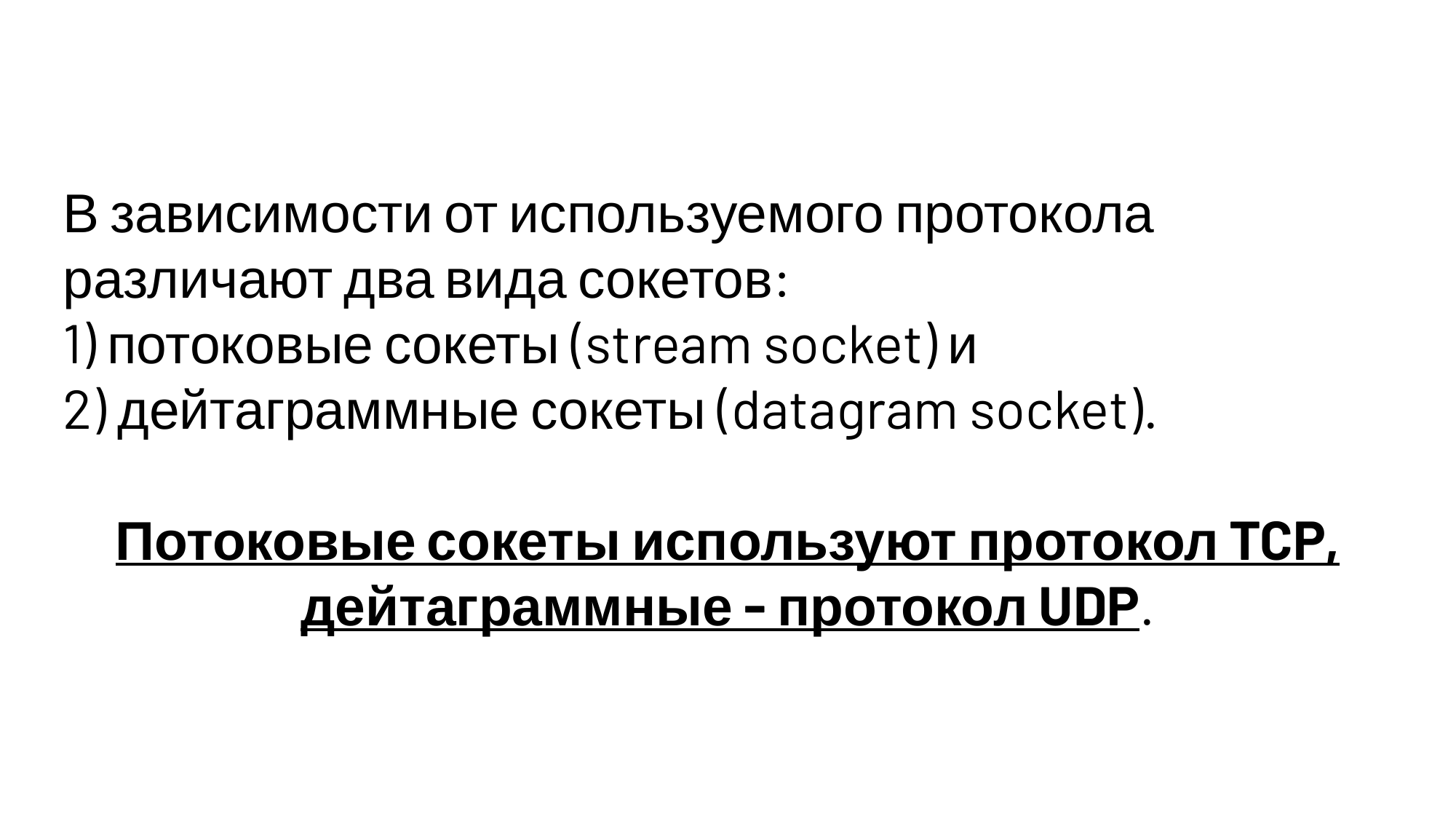

В зависимости от используемого протокола различают два вида сокетов:
1) потоковые сокеты (stream socket) и
2) дейтаграммные сокеты (datagram socket).

Потоковые сокеты используют протокол TCP, дейтаграммные - протокол UDP.